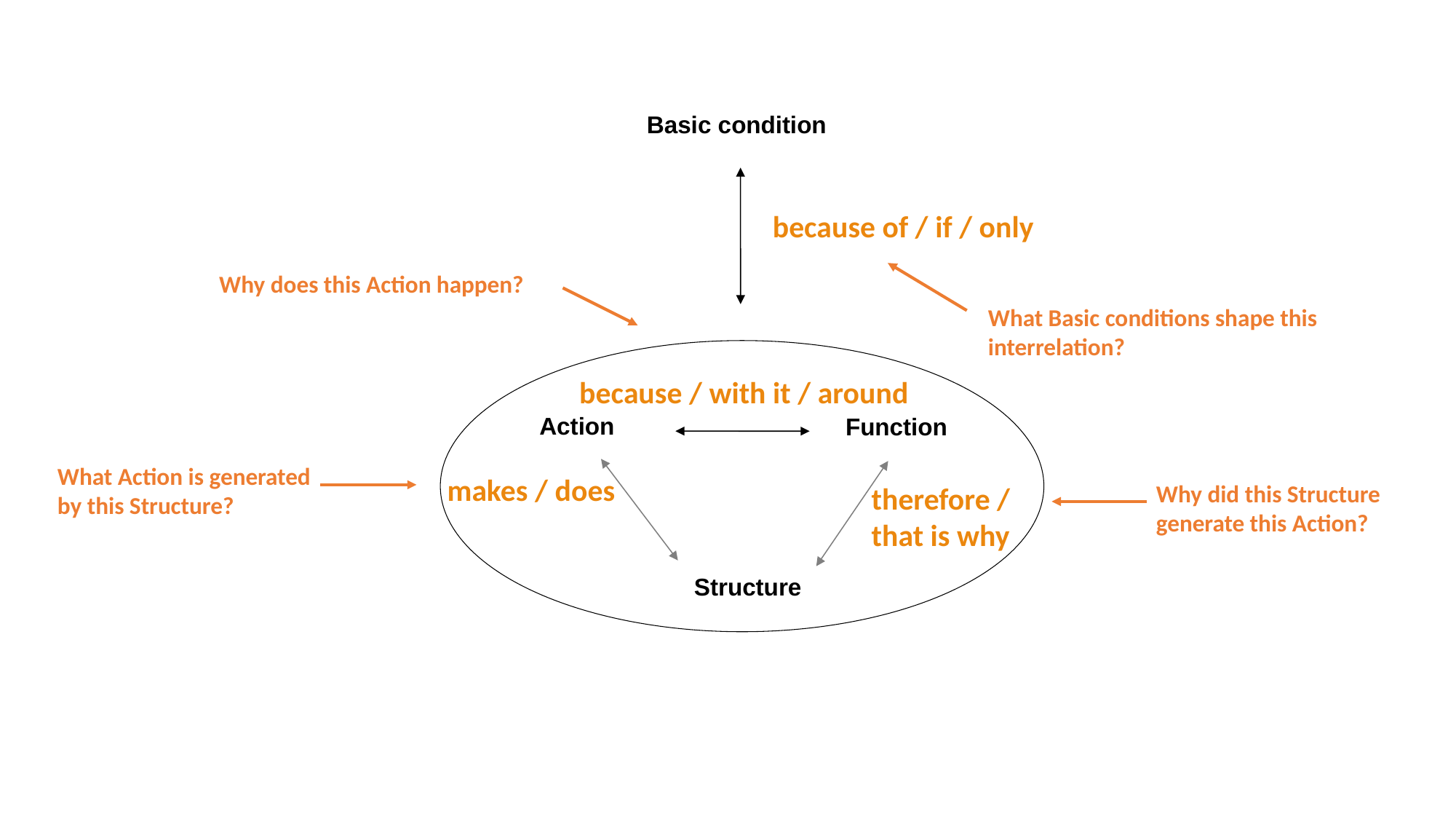

Basic condition

 Action

Function
Structure
because of / if / only
Why does this Action happen?
What Basic conditions shape this interrelation?
because / with it / around
What Action is generated by this Structure?
makes / does
Why did this Structure generate this Action?
therefore / that is why